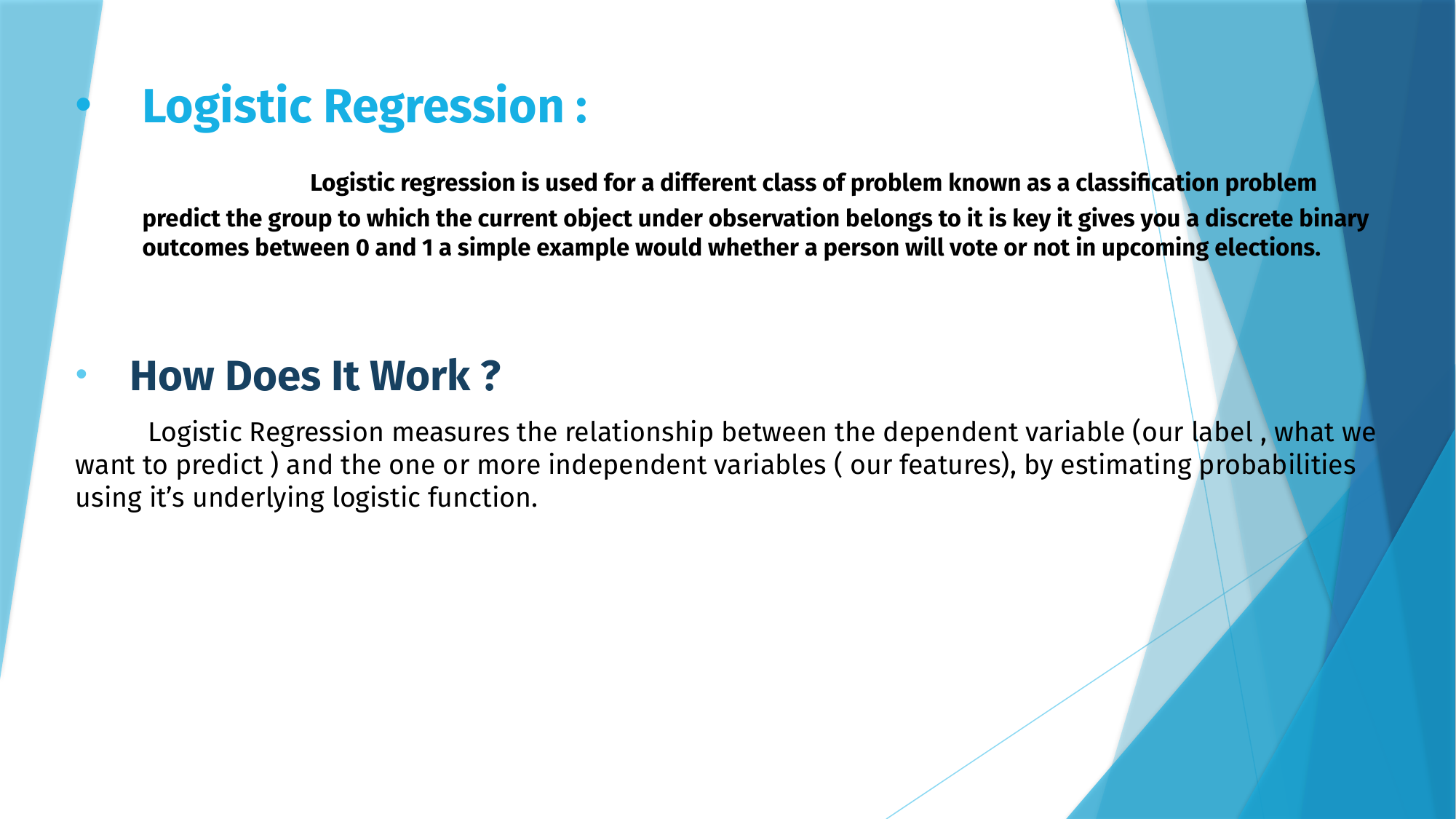

# Logistic Regression : Logistic regression is used for a different class of problem known as a classification problem predict the group to which the current object under observation belongs to it is key it gives you a discrete binary outcomes between 0 and 1 a simple example would whether a person will vote or not in upcoming elections.

How Does It Work ?
          Logistic Regression measures the relationship between the dependent variable (our label , what we want to predict ) and the one or more independent variables ( our features), by estimating probabilities using it’s underlying logistic function.